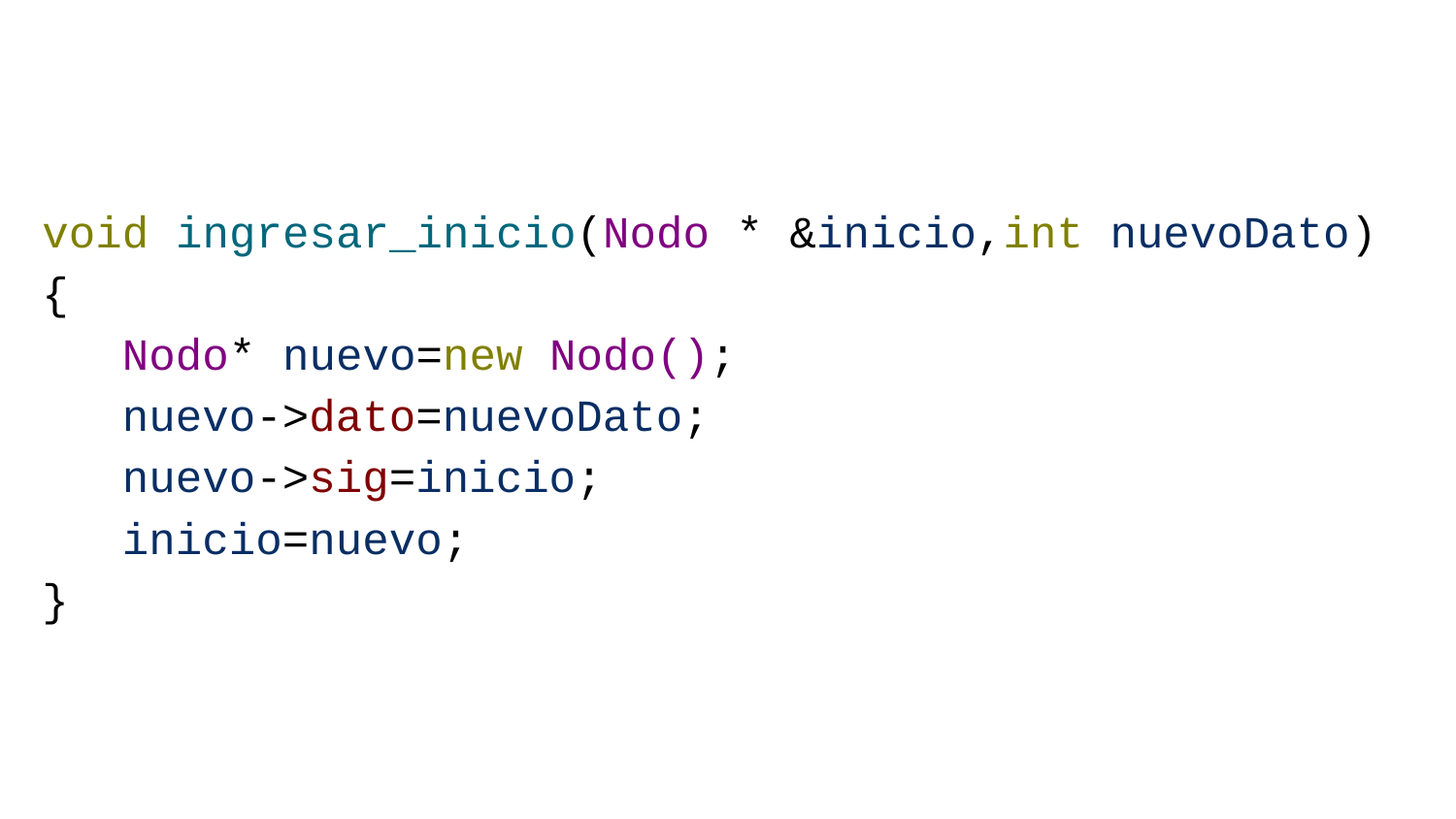

void ingresar_inicio(Nodo * &inicio,int nuevoDato)
{
   Nodo* nuevo=new Nodo();
   nuevo->dato=nuevoDato;
   nuevo->sig=inicio;
   inicio=nuevo;
}